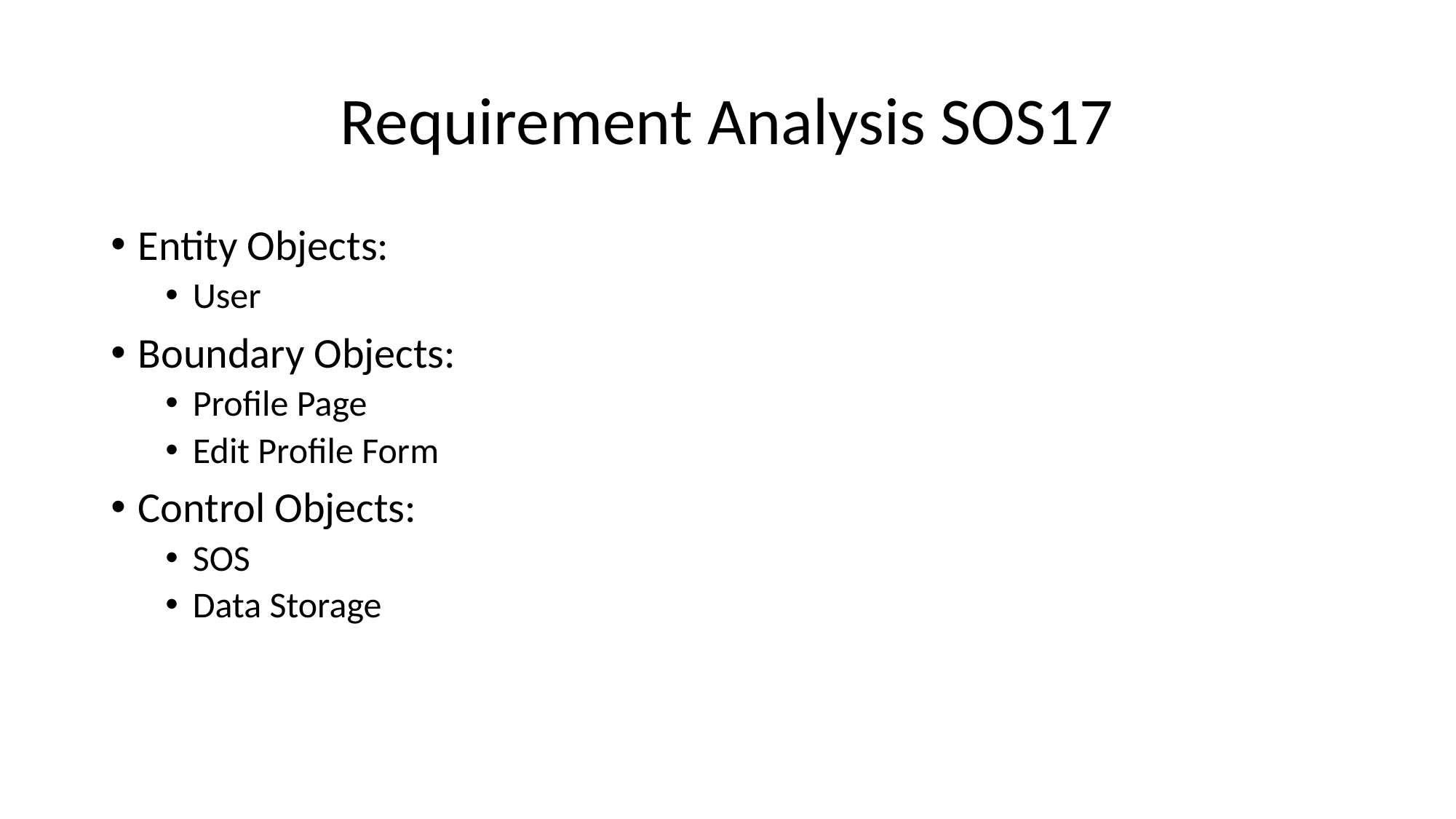

# Requirement Analysis SOS17
Entity Objects:
User
Boundary Objects:
Profile Page
Edit Profile Form
Control Objects:
SOS
Data Storage